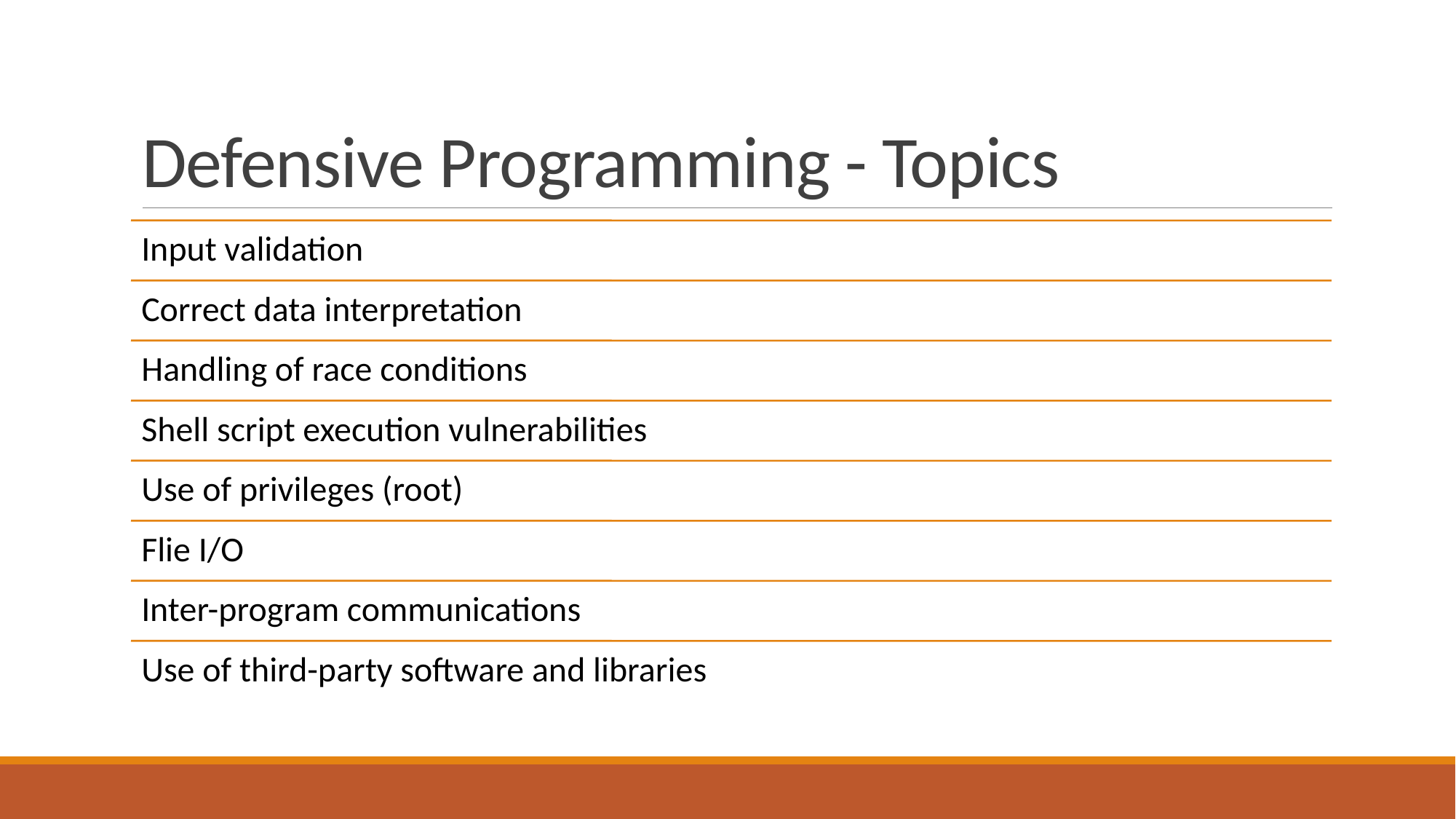

# Defensive Programming - Topics
Input validation
Correct data interpretation
Handling of race conditions
Shell script execution vulnerabilities
Use of privileges (root)
Flie I/O
Inter-program communications
Use of third-party software and libraries